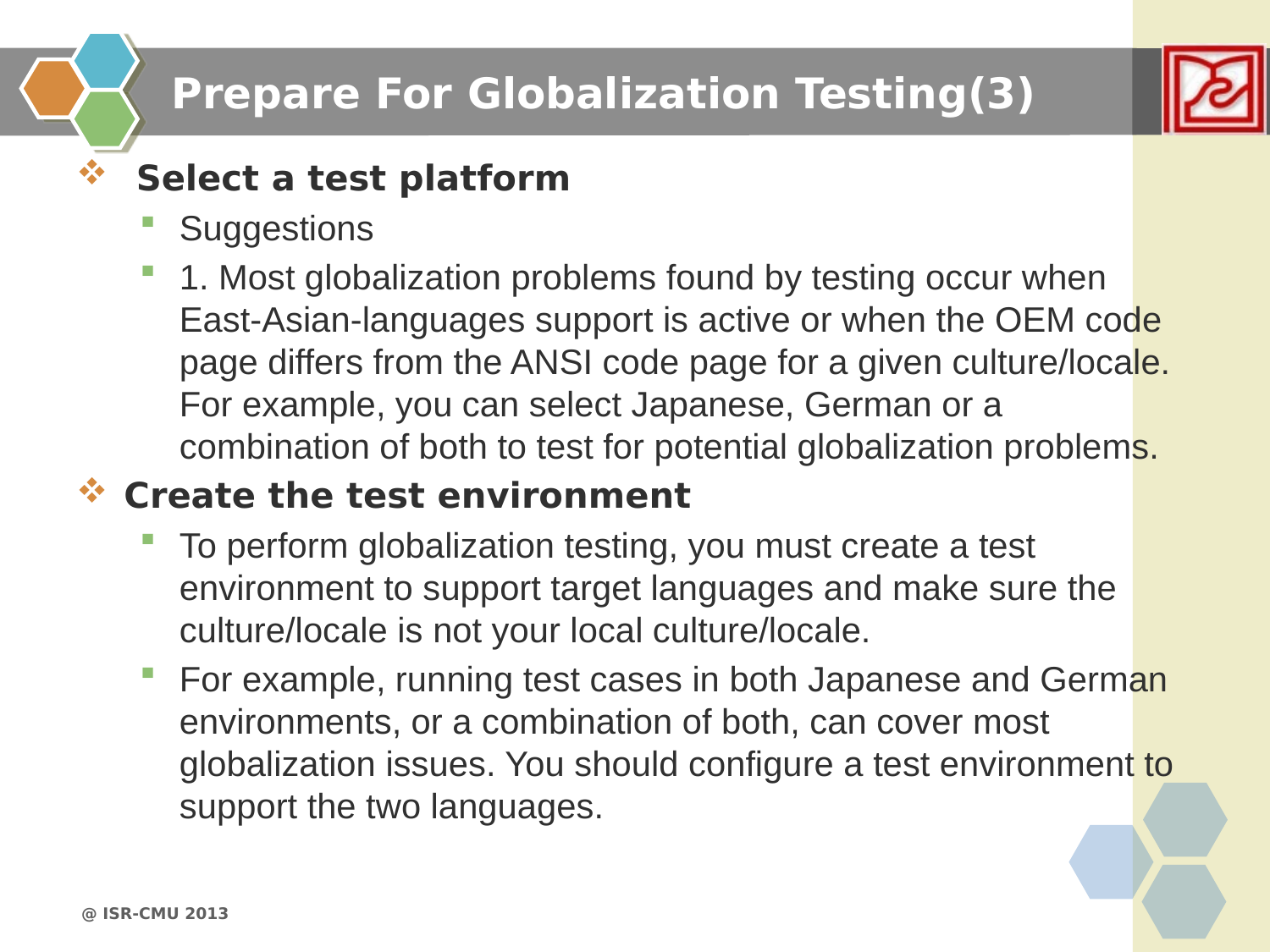

# Prepare For Globalization Testing(3)
 Select a test platform
Suggestions
1. Most globalization problems found by testing occur when East-Asian-languages support is active or when the OEM code page differs from the ANSI code page for a given culture/locale. For example, you can select Japanese, German or a combination of both to test for potential globalization problems.
Create the test environment
To perform globalization testing, you must create a test environment to support target languages and make sure the culture/locale is not your local culture/locale.
For example, running test cases in both Japanese and German environments, or a combination of both, can cover most globalization issues. You should configure a test environment to support the two languages.
12